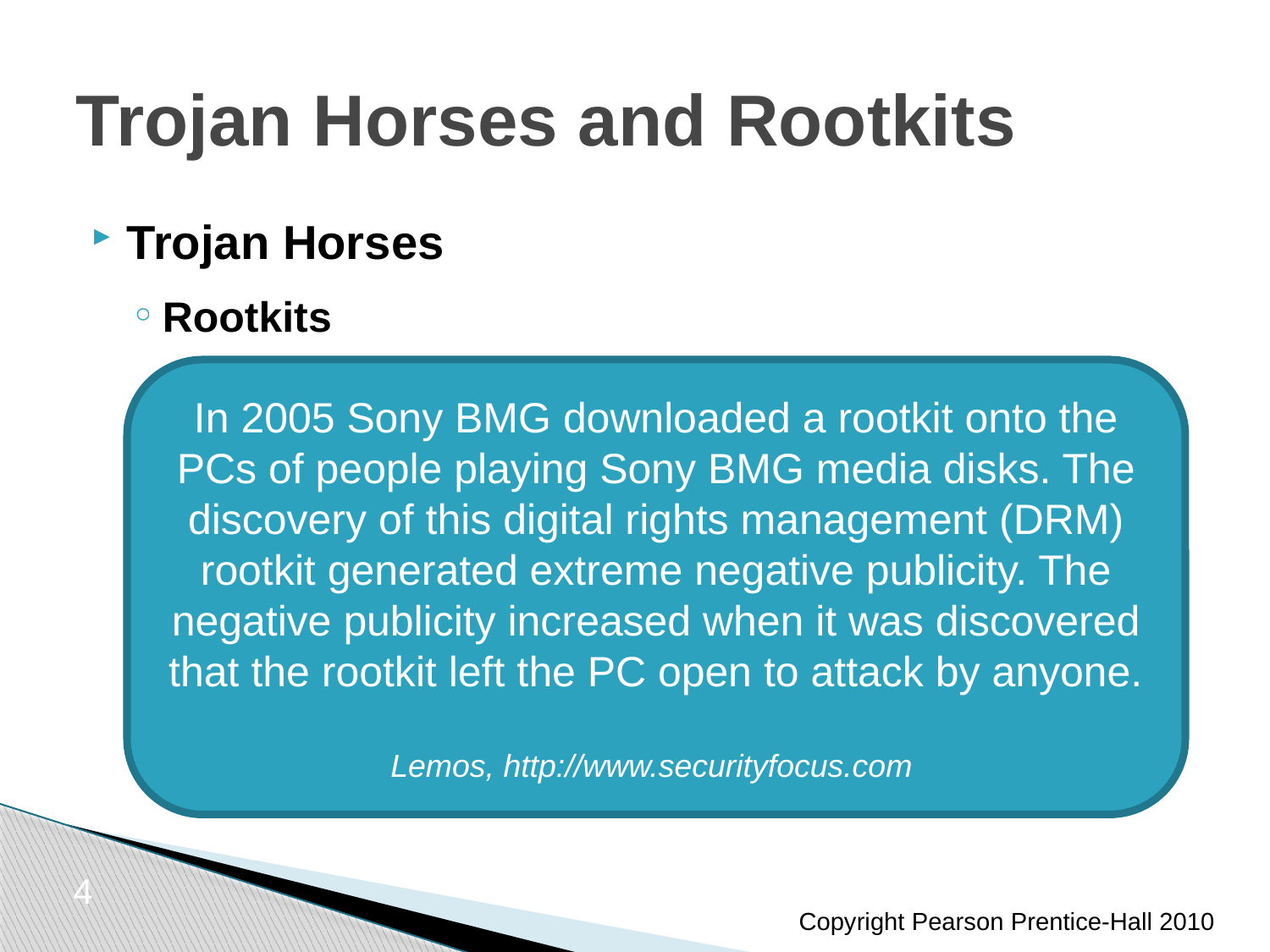

# Trojan Horses and Rootkits
Trojan Horses
Rootkits
In 2005 Sony BMG downloaded a rootkit onto the PCs of people playing Sony BMG media disks. The discovery of this digital rights management (DRM) rootkit generated extreme negative publicity. The negative publicity increased when it was discovered that the rootkit left the PC open to attack by anyone.

Lemos, http://www.securityfocus.com
4
Copyright Pearson Prentice-Hall 2010